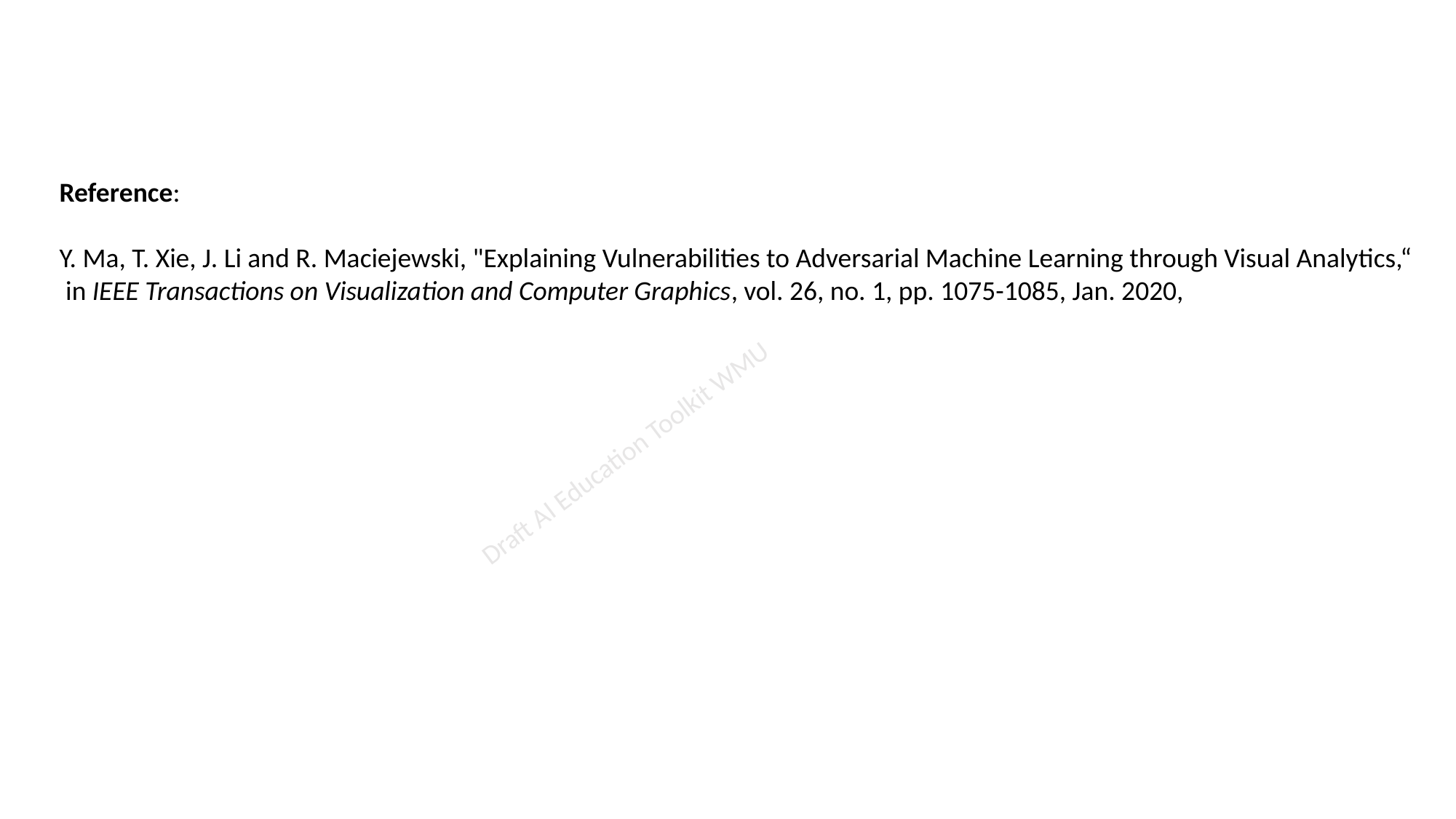

Reference:

Y. Ma, T. Xie, J. Li and R. Maciejewski, "Explaining Vulnerabilities to Adversarial Machine Learning through Visual Analytics,“
 in IEEE Transactions on Visualization and Computer Graphics, vol. 26, no. 1, pp. 1075-1085, Jan. 2020,